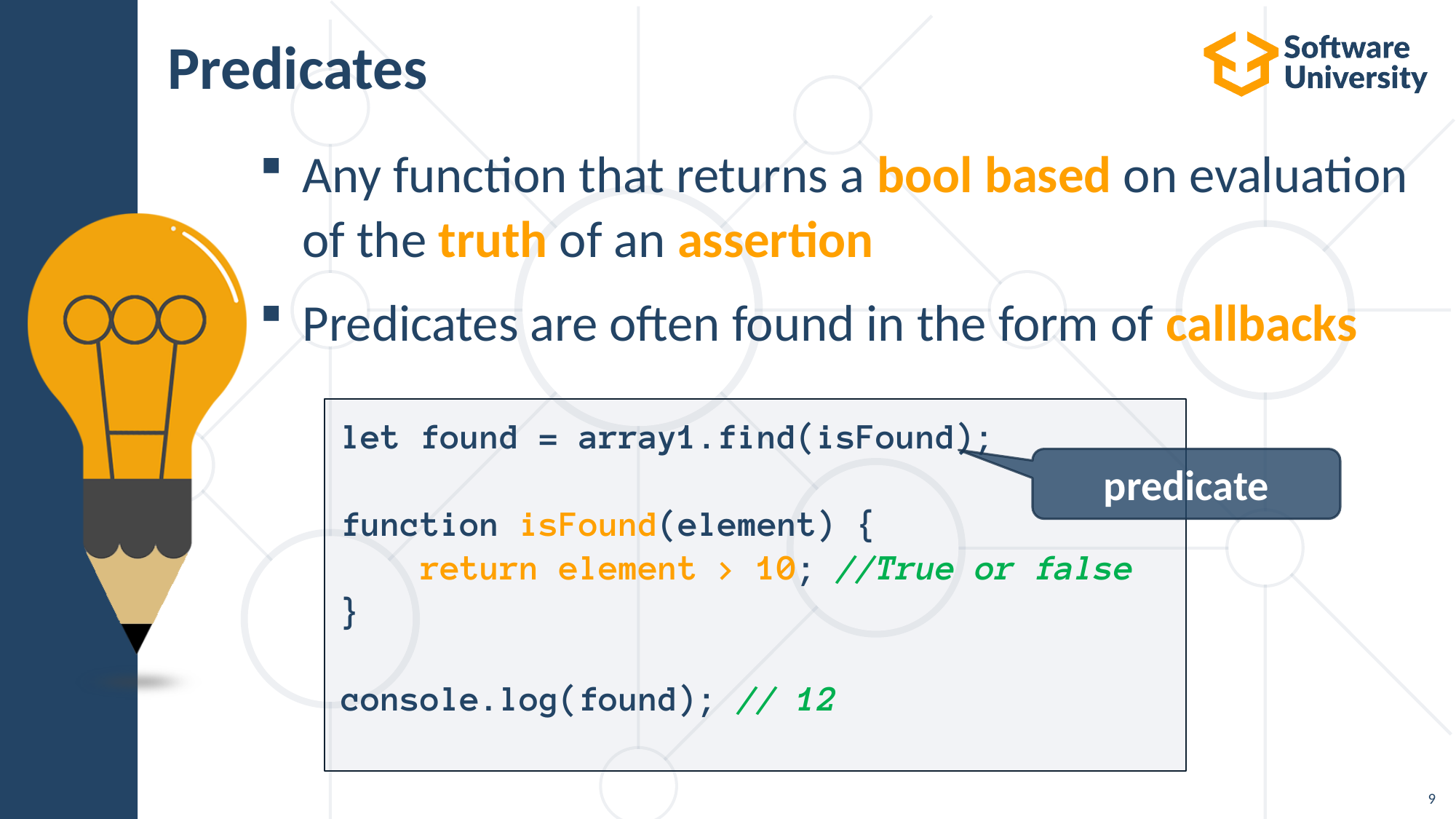

# Predicates
Any function that returns a bool based on evaluation of the truth of an assertion
Predicates are often found in the form of callbacks
let found = array1.find(isFound);
function isFound(element) {
    return element > 10; //True or false
}

console.log(found); // 12

predicate
9